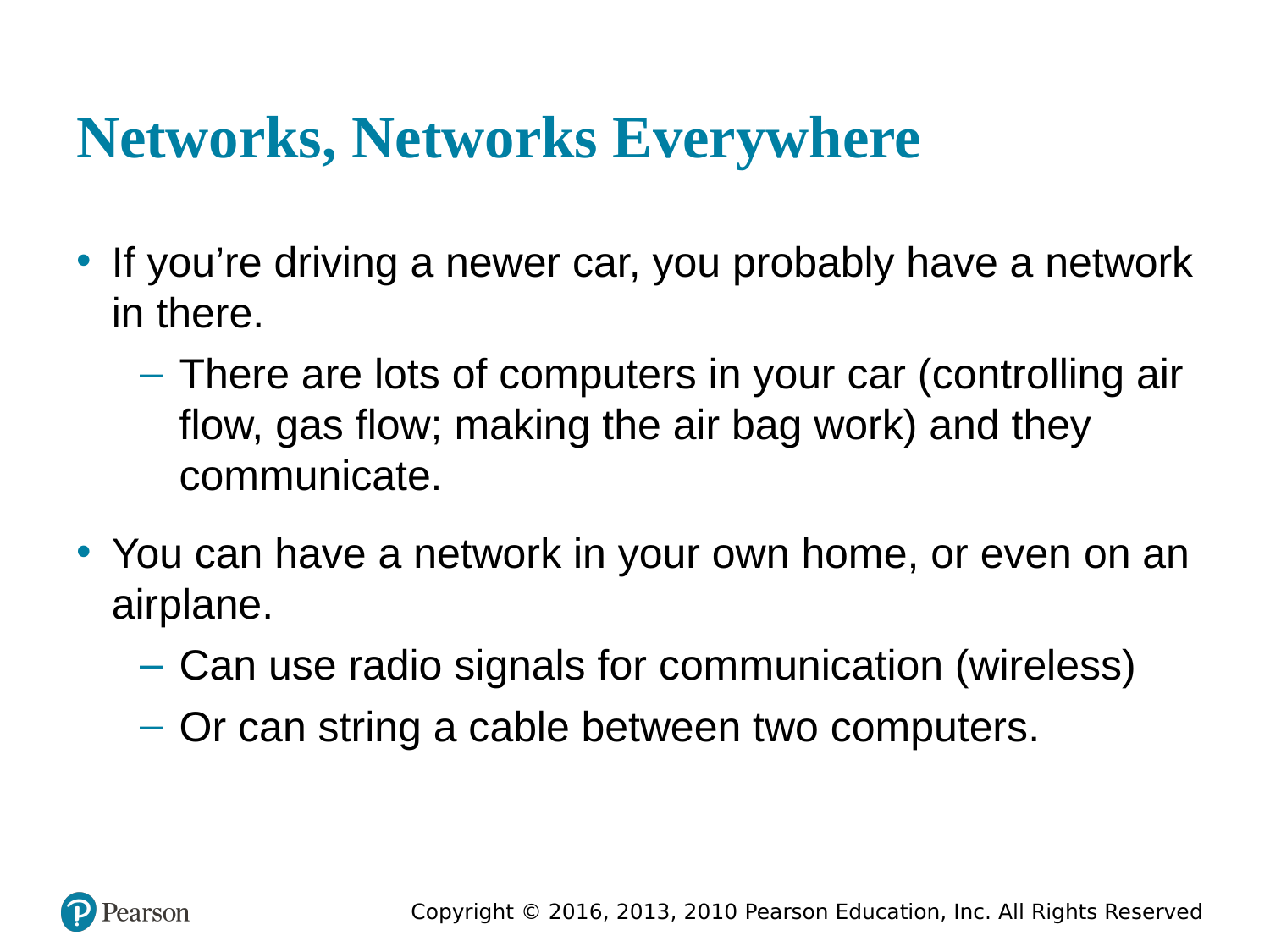

# Networks, Networks Everywhere
If you’re driving a newer car, you probably have a network in there.
There are lots of computers in your car (controlling air flow, gas flow; making the air bag work) and they communicate.
You can have a network in your own home, or even on an airplane.
Can use radio signals for communication (wireless)
Or can string a cable between two computers.